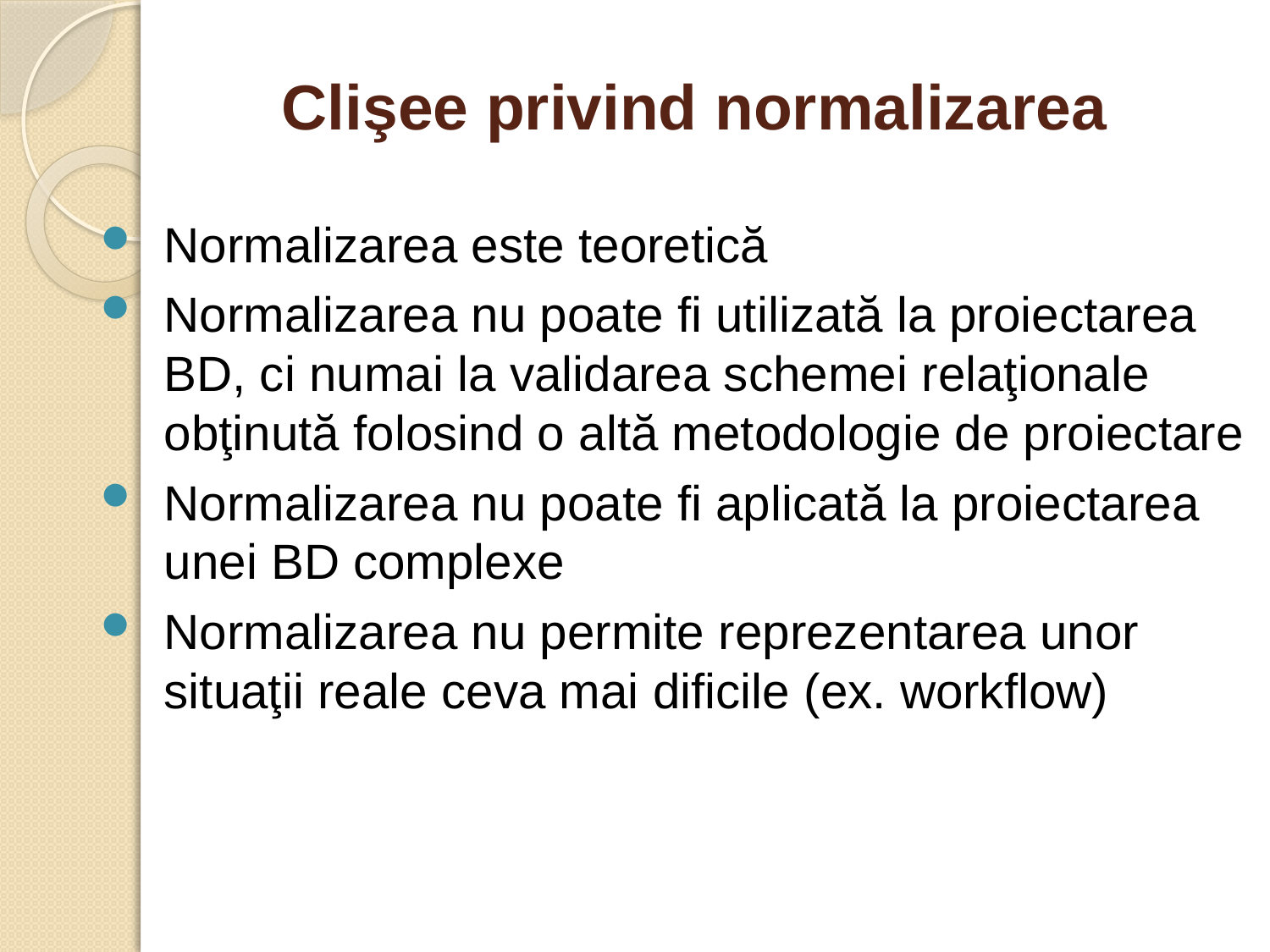

# Clişee privind normalizarea
Normalizarea este teoretică
Normalizarea nu poate fi utilizată la proiectarea BD, ci numai la validarea schemei relaţionale obţinută folosind o altă metodologie de proiectare
Normalizarea nu poate fi aplicată la proiectarea unei BD complexe
Normalizarea nu permite reprezentarea unor situaţii reale ceva mai dificile (ex. workflow)